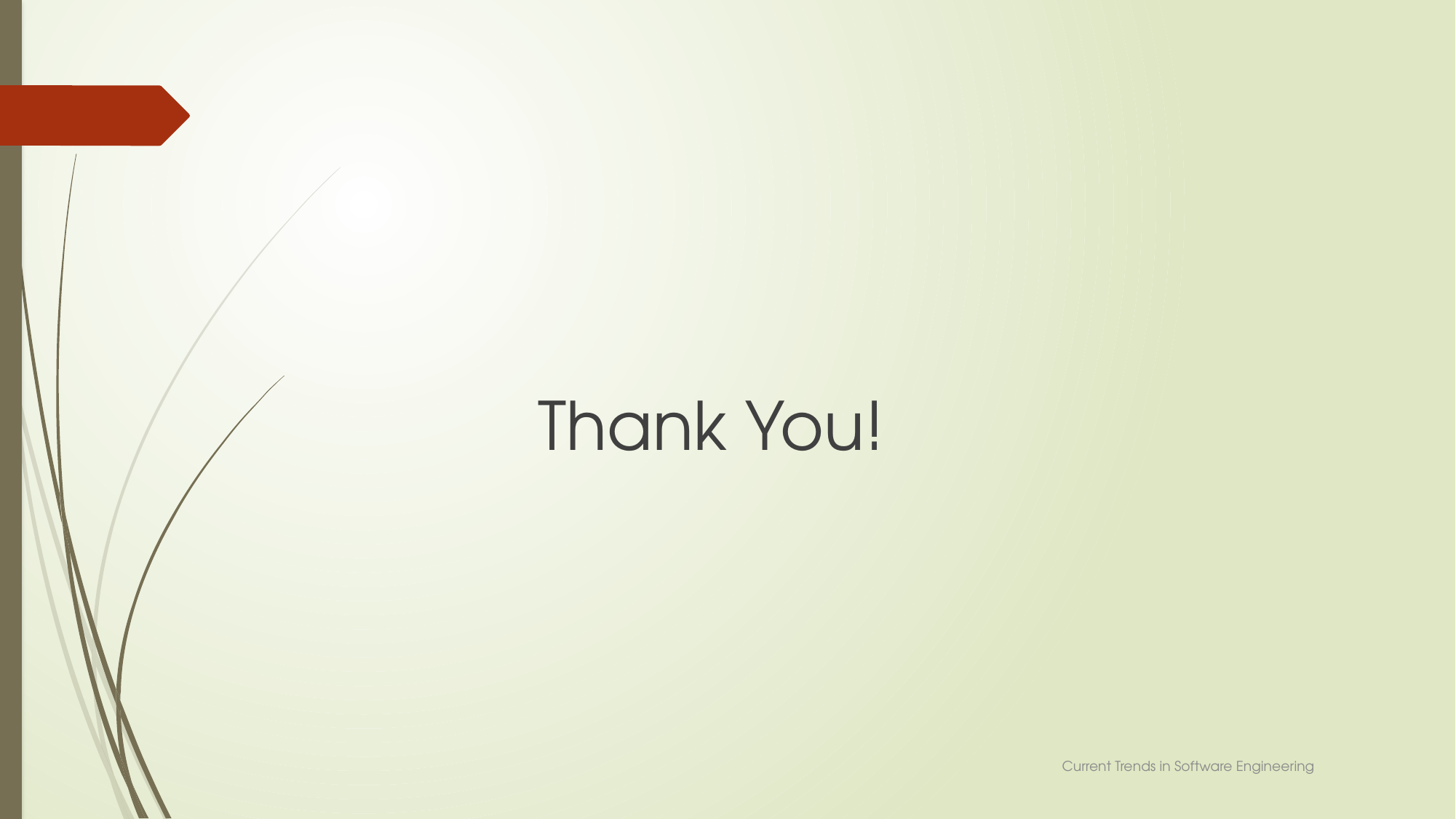

Thank You!
Current Trends in Software Engineering